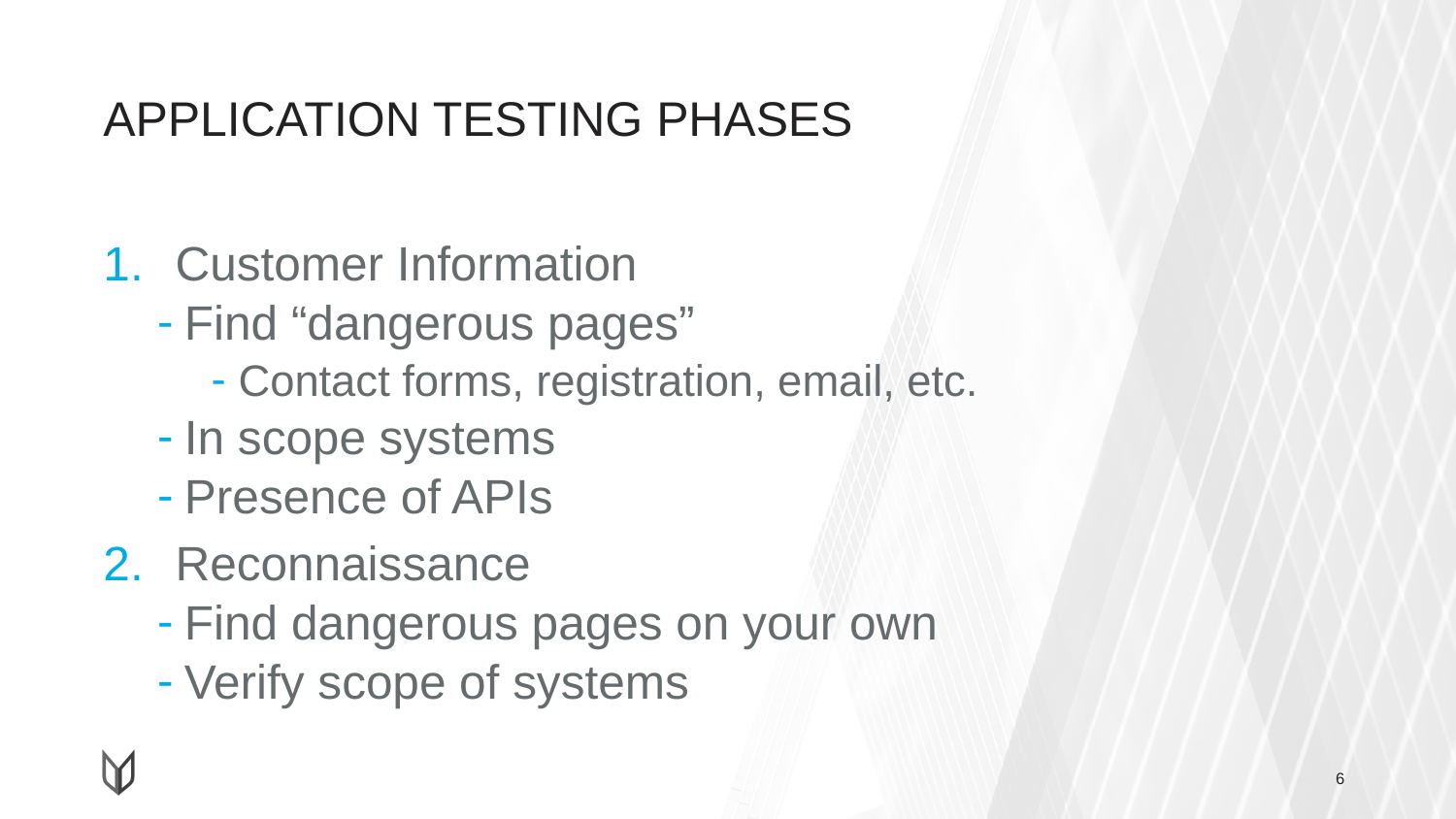

# APPLICATION TESTING PHASES
Customer Information
Find “dangerous pages”
Contact forms, registration, email, etc.
In scope systems
Presence of APIs
Reconnaissance
Find dangerous pages on your own
Verify scope of systems
6